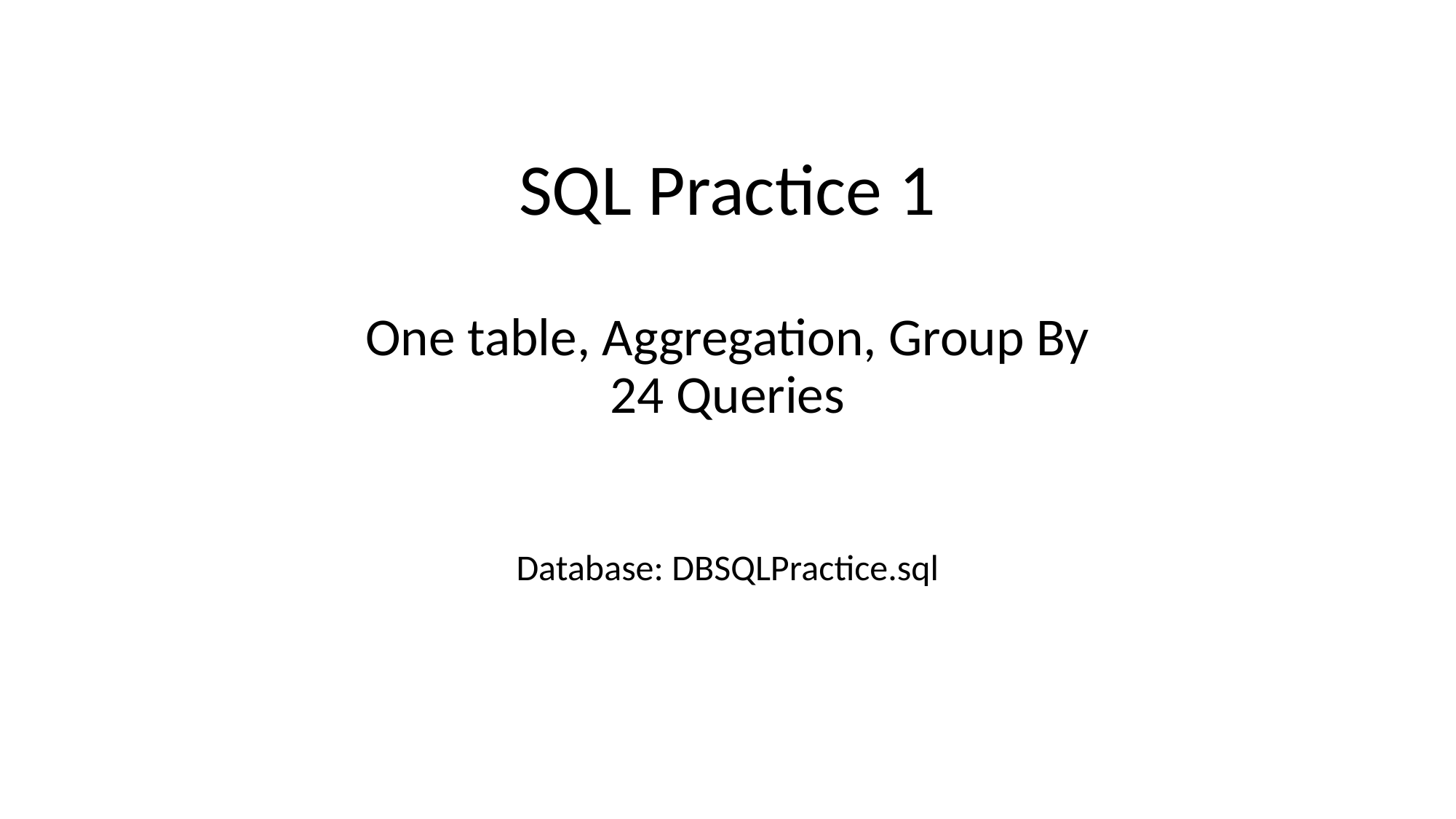

# SQL Practice 1 One table, Aggregation, Group By 24 Queries

Database: DBSQLPractice.sql